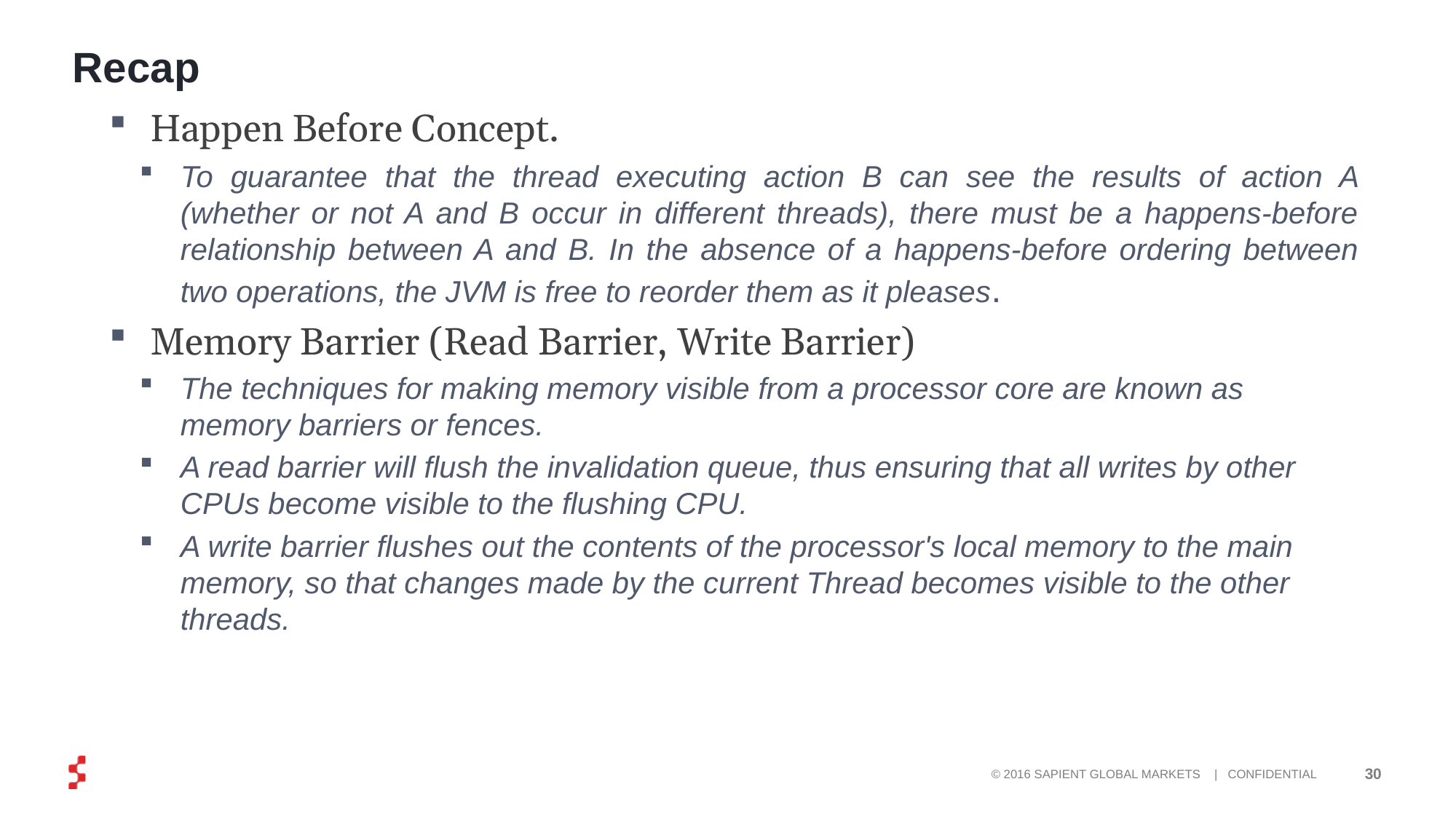

# Recap
Happen Before Concept.
To guarantee that the thread executing action B can see the results of action A (whether or not A and B occur in different threads), there must be a happens-before relationship between A and B. In the absence of a happens-before ordering between two operations, the JVM is free to reorder them as it pleases.
Memory Barrier (Read Barrier, Write Barrier)
The techniques for making memory visible from a processor core are known as memory barriers or fences.
A read barrier will flush the invalidation queue, thus ensuring that all writes by other CPUs become visible to the flushing CPU.
A write barrier flushes out the contents of the processor's local memory to the main memory, so that changes made by the current Thread becomes visible to the other threads.